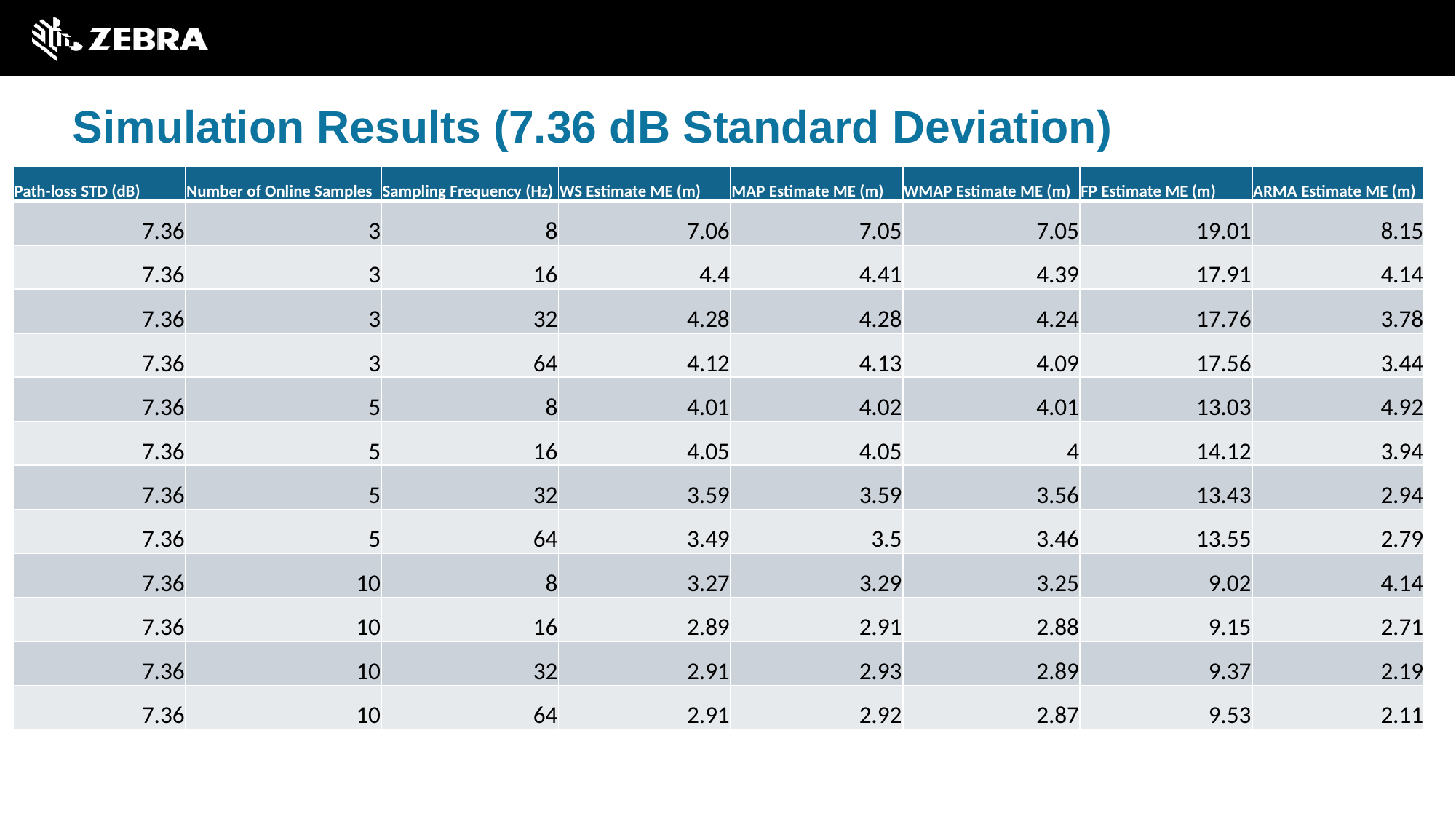

# Simulation Results (7.36 dB Standard Deviation)
| Path-loss STD (dB) | Number of Online Samples | Sampling Frequency (Hz) | WS Estimate ME (m) | MAP Estimate ME (m) | WMAP Estimate ME (m) | FP Estimate ME (m) | ARMA Estimate ME (m) |
| --- | --- | --- | --- | --- | --- | --- | --- |
| 7.36 | 3 | 8 | 7.06 | 7.05 | 7.05 | 19.01 | 8.15 |
| 7.36 | 3 | 16 | 4.4 | 4.41 | 4.39 | 17.91 | 4.14 |
| 7.36 | 3 | 32 | 4.28 | 4.28 | 4.24 | 17.76 | 3.78 |
| 7.36 | 3 | 64 | 4.12 | 4.13 | 4.09 | 17.56 | 3.44 |
| 7.36 | 5 | 8 | 4.01 | 4.02 | 4.01 | 13.03 | 4.92 |
| 7.36 | 5 | 16 | 4.05 | 4.05 | 4 | 14.12 | 3.94 |
| 7.36 | 5 | 32 | 3.59 | 3.59 | 3.56 | 13.43 | 2.94 |
| 7.36 | 5 | 64 | 3.49 | 3.5 | 3.46 | 13.55 | 2.79 |
| 7.36 | 10 | 8 | 3.27 | 3.29 | 3.25 | 9.02 | 4.14 |
| 7.36 | 10 | 16 | 2.89 | 2.91 | 2.88 | 9.15 | 2.71 |
| 7.36 | 10 | 32 | 2.91 | 2.93 | 2.89 | 9.37 | 2.19 |
| 7.36 | 10 | 64 | 2.91 | 2.92 | 2.87 | 9.53 | 2.11 |